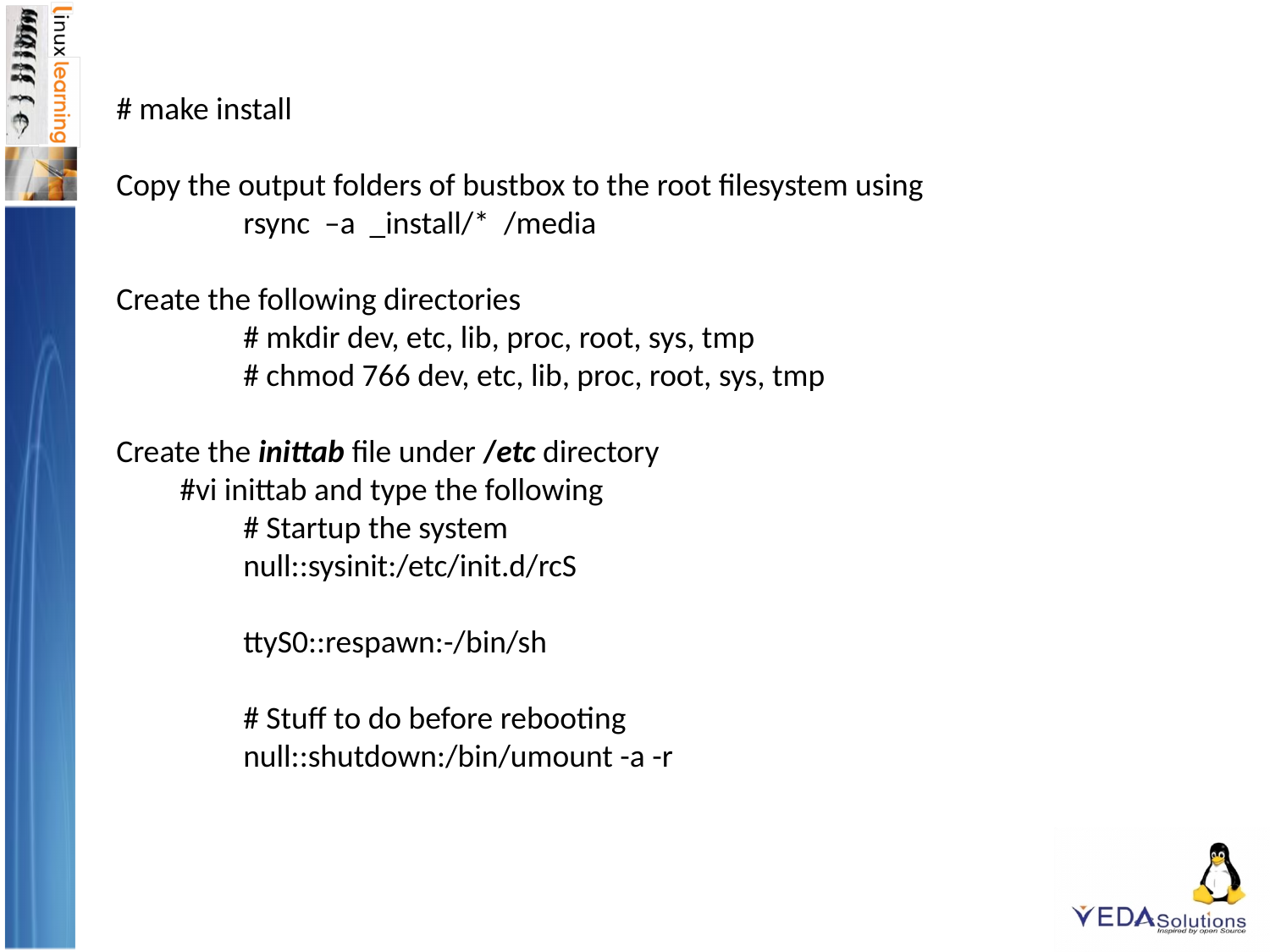

# make install

Copy the output folders of bustbox to the root filesystem using
	rsync  –a  _install/*  /media

Create the following directories
	# mkdir dev, etc, lib, proc, root, sys, tmp
	# chmod 766 dev, etc, lib, proc, root, sys, tmp

Create the inittab file under /etc directory
#vi inittab and type the following
	# Startup the system
	null::sysinit:/etc/init.d/rcS

	ttyS0::respawn:-/bin/sh

	# Stuff to do before rebooting
	null::shutdown:/bin/umount -a -r